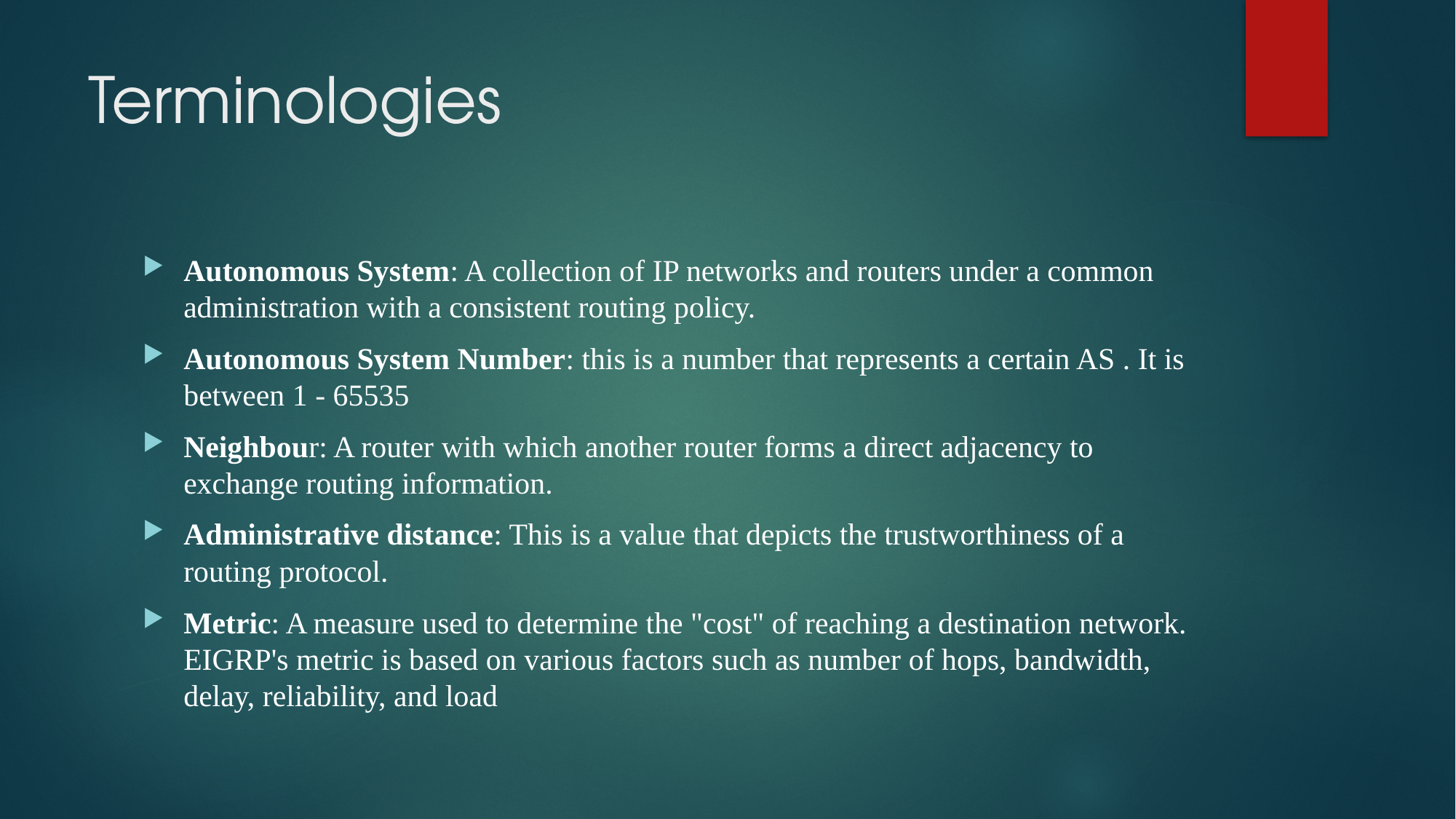

# Terminologies
Autonomous System: A collection of IP networks and routers under a common administration with a consistent routing policy.
Autonomous System Number: this is a number that represents a certain AS . It is between 1 - 65535
Neighbour: A router with which another router forms a direct adjacency to exchange routing information.
Administrative distance: This is a value that depicts the trustworthiness of a routing protocol.
Metric: A measure used to determine the "cost" of reaching a destination network. EIGRP's metric is based on various factors such as number of hops, bandwidth, delay, reliability, and load